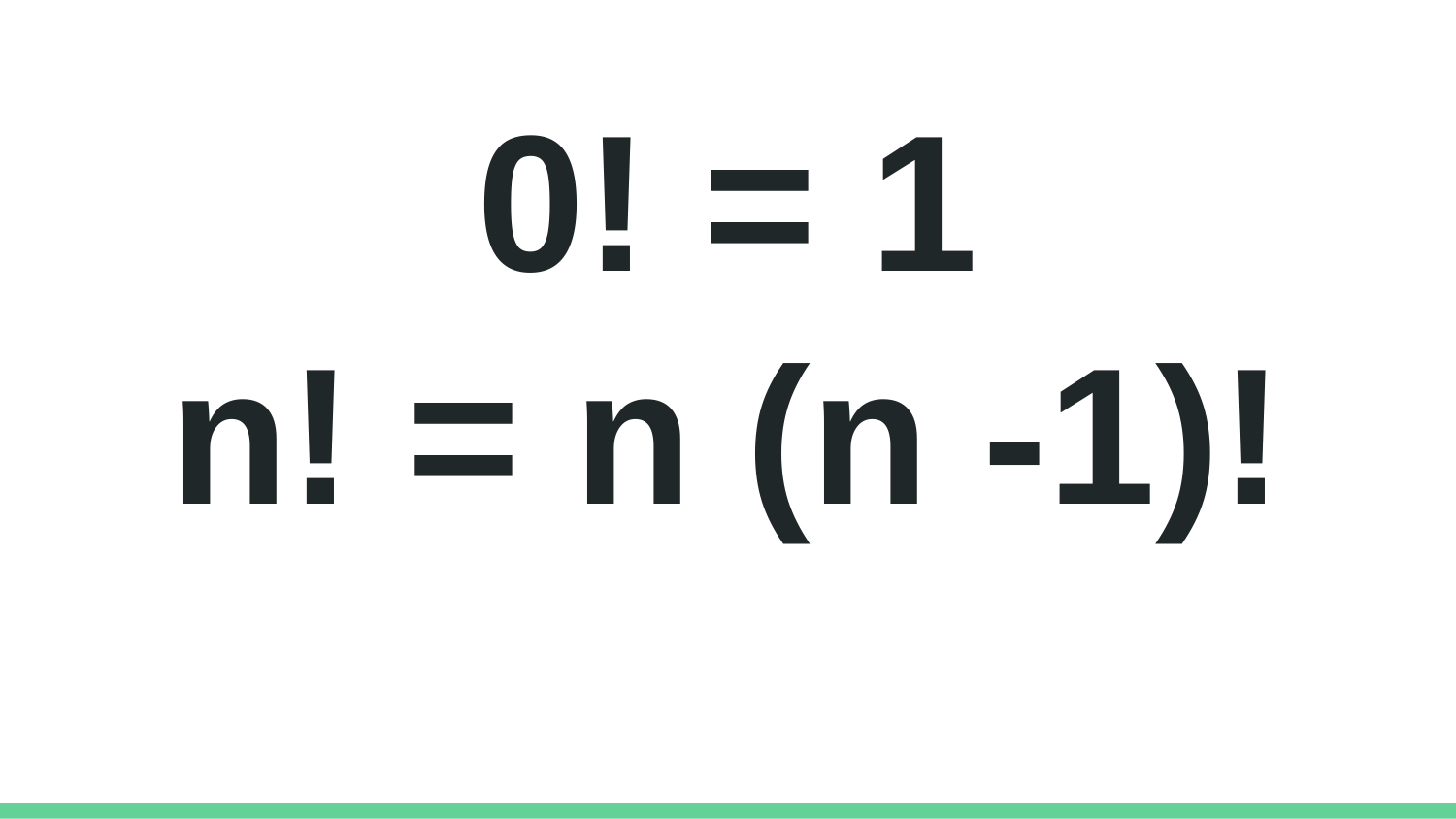

# 0! = 1
n! = n (n -1)!